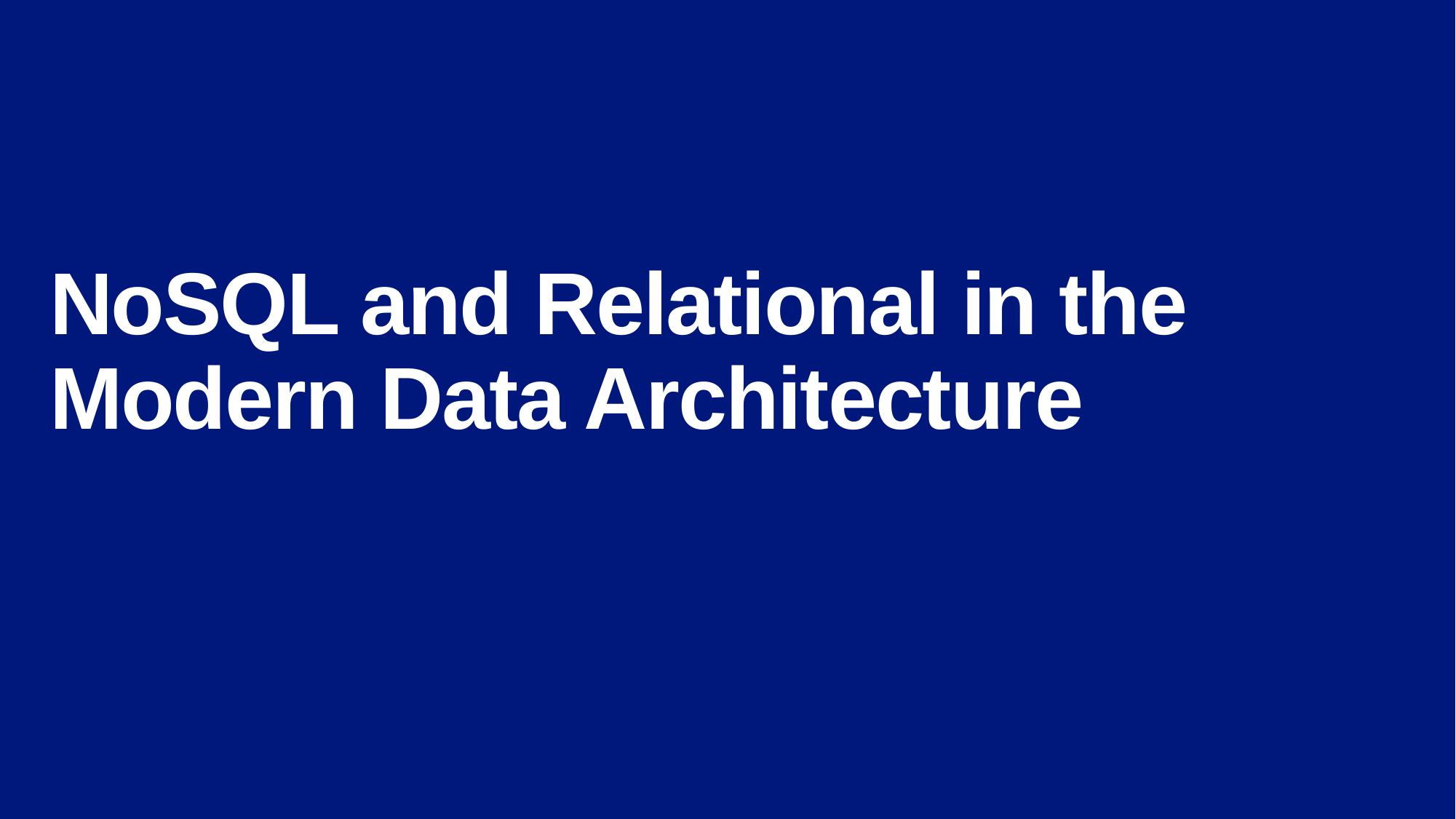

# NoSQL and Relational in the Modern Data Architecture